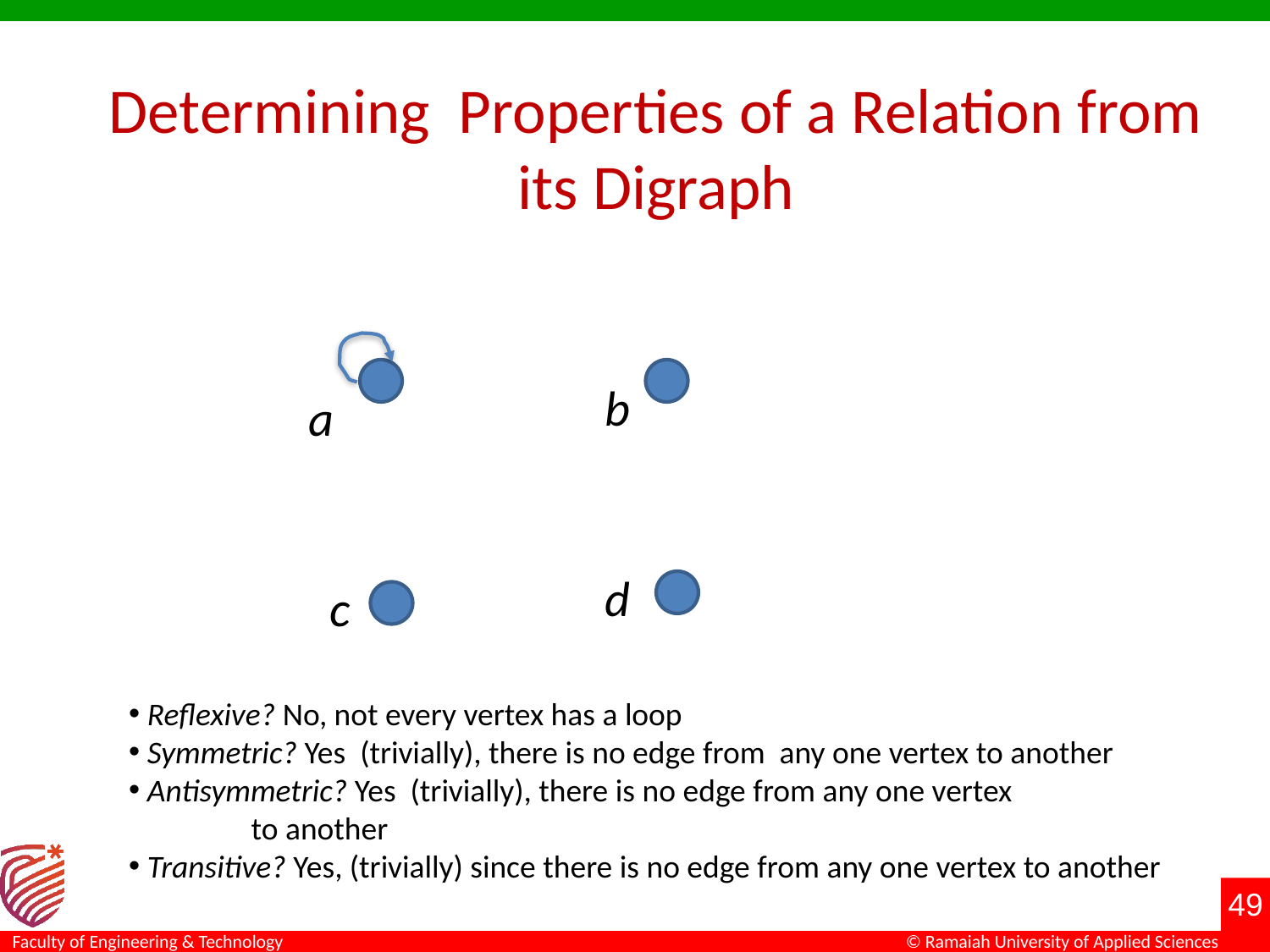

#
Determining  Properties of a Relation from its Digraph

b
a
d
c

 Reflexive? No, not every vertex has a loop
 Symmetric? Yes  (trivially), there is no edge from  any one vertex to another
 Antisymmetric? Yes  (trivially), there is no edge from any one vertex
                 to another
 Transitive? Yes, (trivially) since there is no edge from any one vertex to another